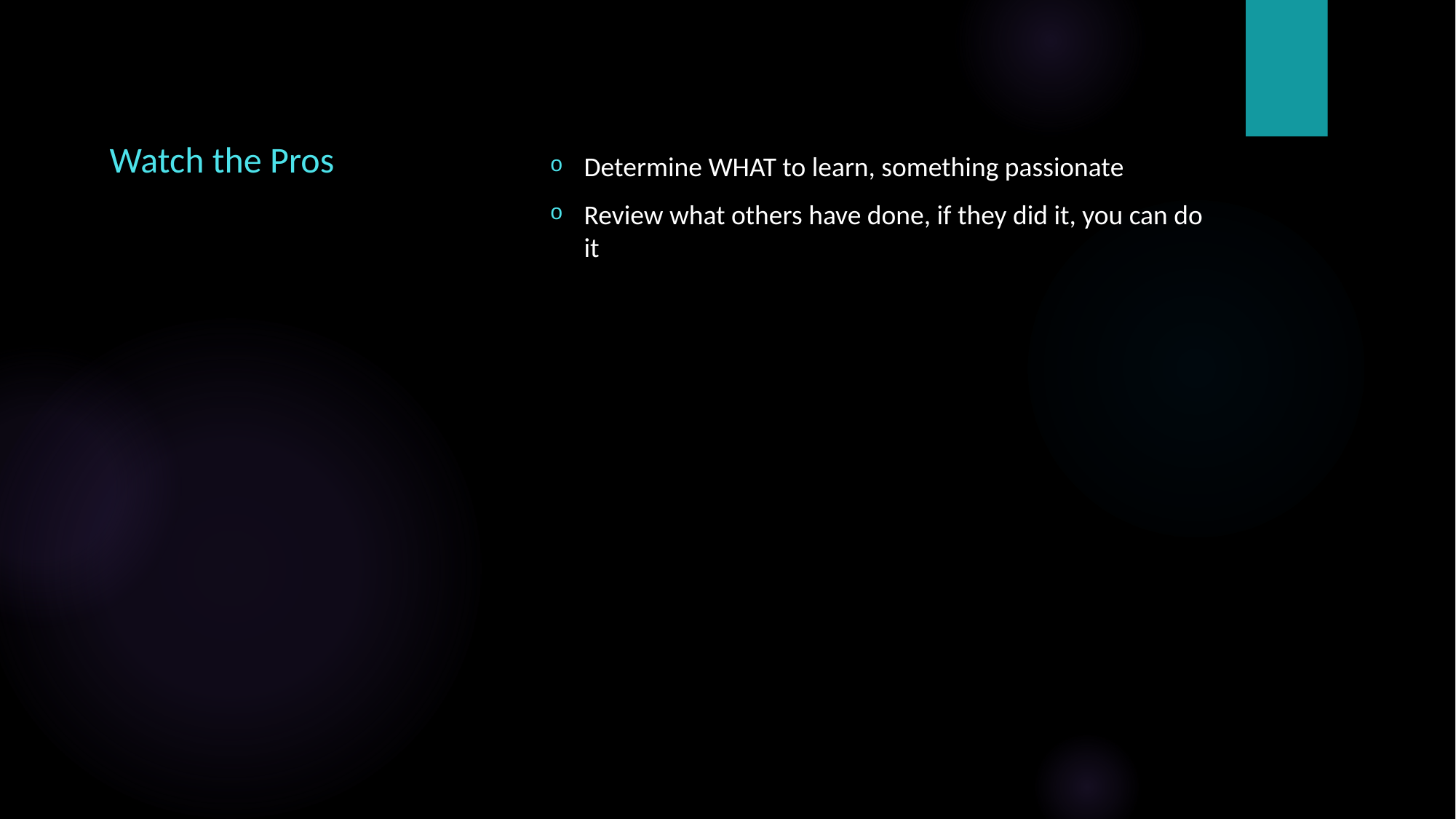

# Watch the Pros
Determine WHAT to learn, something passionate
Review what others have done, if they did it, you can do it